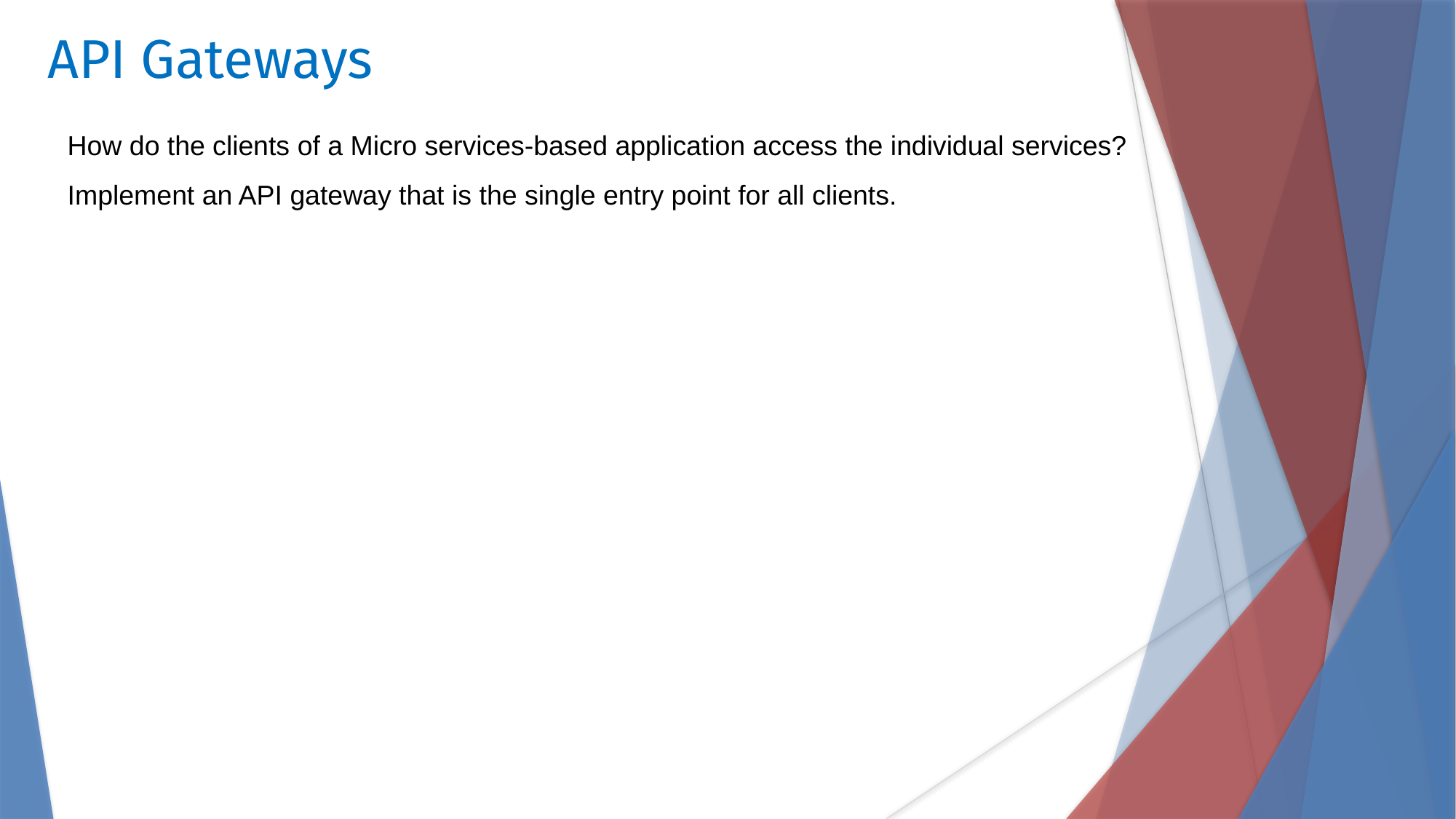

# API Gateways
How do the clients of a Micro services-based application access the individual services?
Implement an API gateway that is the single entry point for all clients.